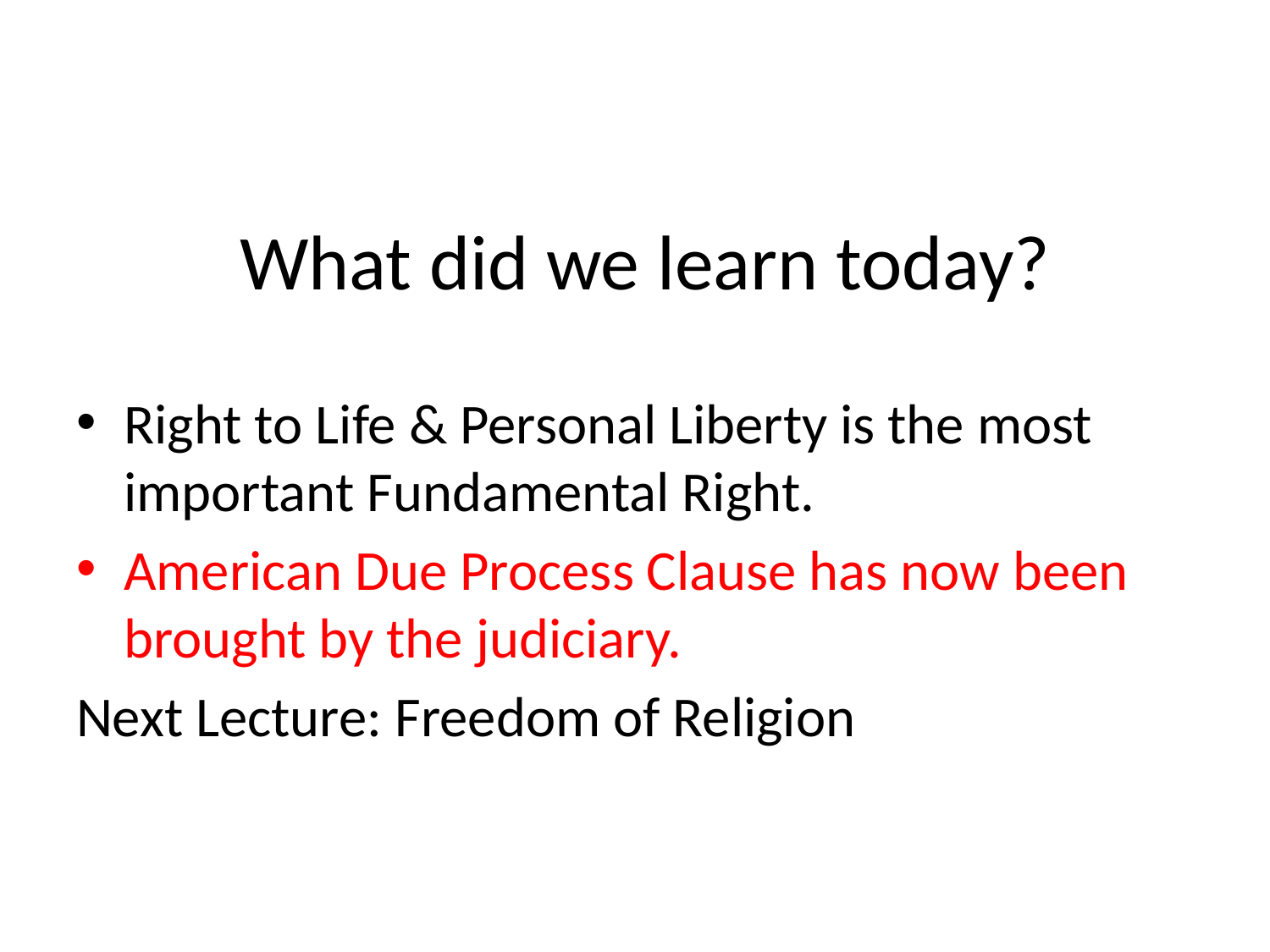

# What did we learn today?
Right to Life & Personal Liberty is the most important Fundamental Right.
American Due Process Clause has now been brought by the judiciary.
Next Lecture: Freedom of Religion